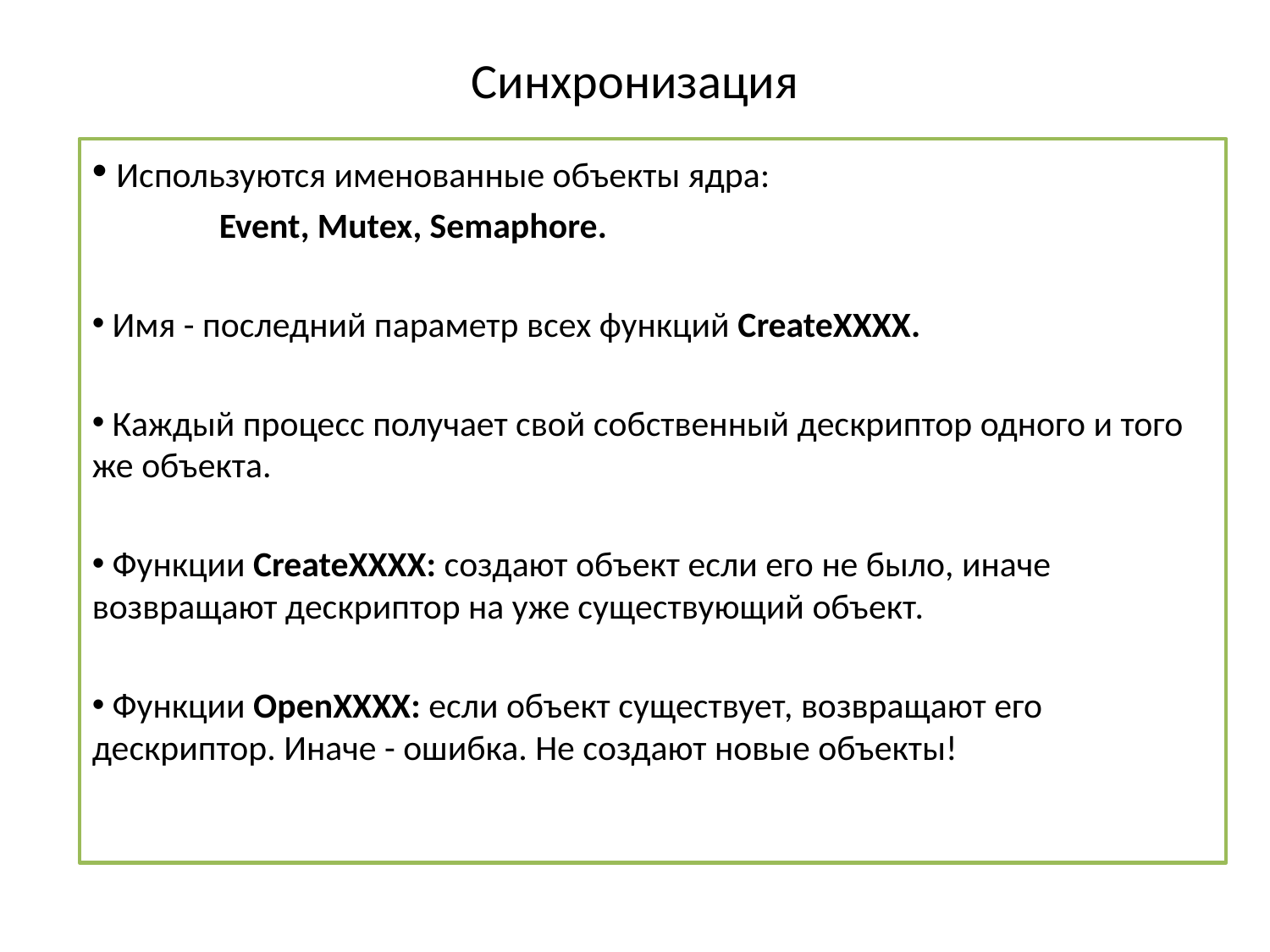

# Синхронизация
 Используются именованные объекты ядра:
	Event, Mutex, Semaphore.

 Имя - последний параметр всех функций CreateXXXX.

 Каждый процесс получает свой собственный дескриптор одного и того же объекта.

 Функции CreateXXXX: создают объект если его не было, иначе возвращают дескриптор на уже существующий объект.

 Функции OpenXXXX: если объект существует, возвращают его дескриптор. Иначе - ошибка. Не создают новые объекты!